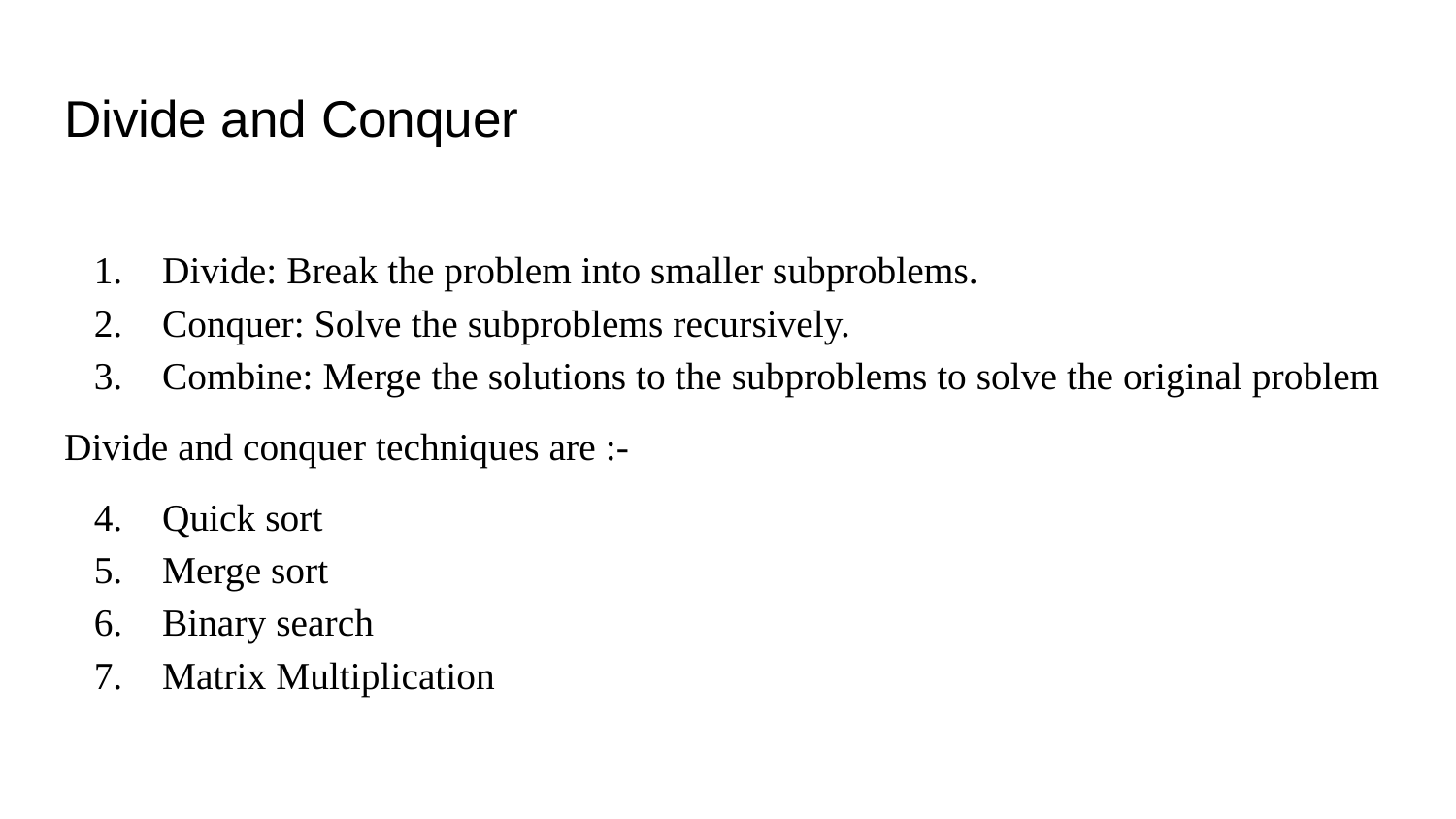

# Divide and Conquer

Divide: Break the problem into smaller subproblems.
Conquer: Solve the subproblems recursively.
Combine: Merge the solutions to the subproblems to solve the original problem
Divide and conquer techniques are :-
Quick sort
Merge sort
Binary search
Matrix Multiplication